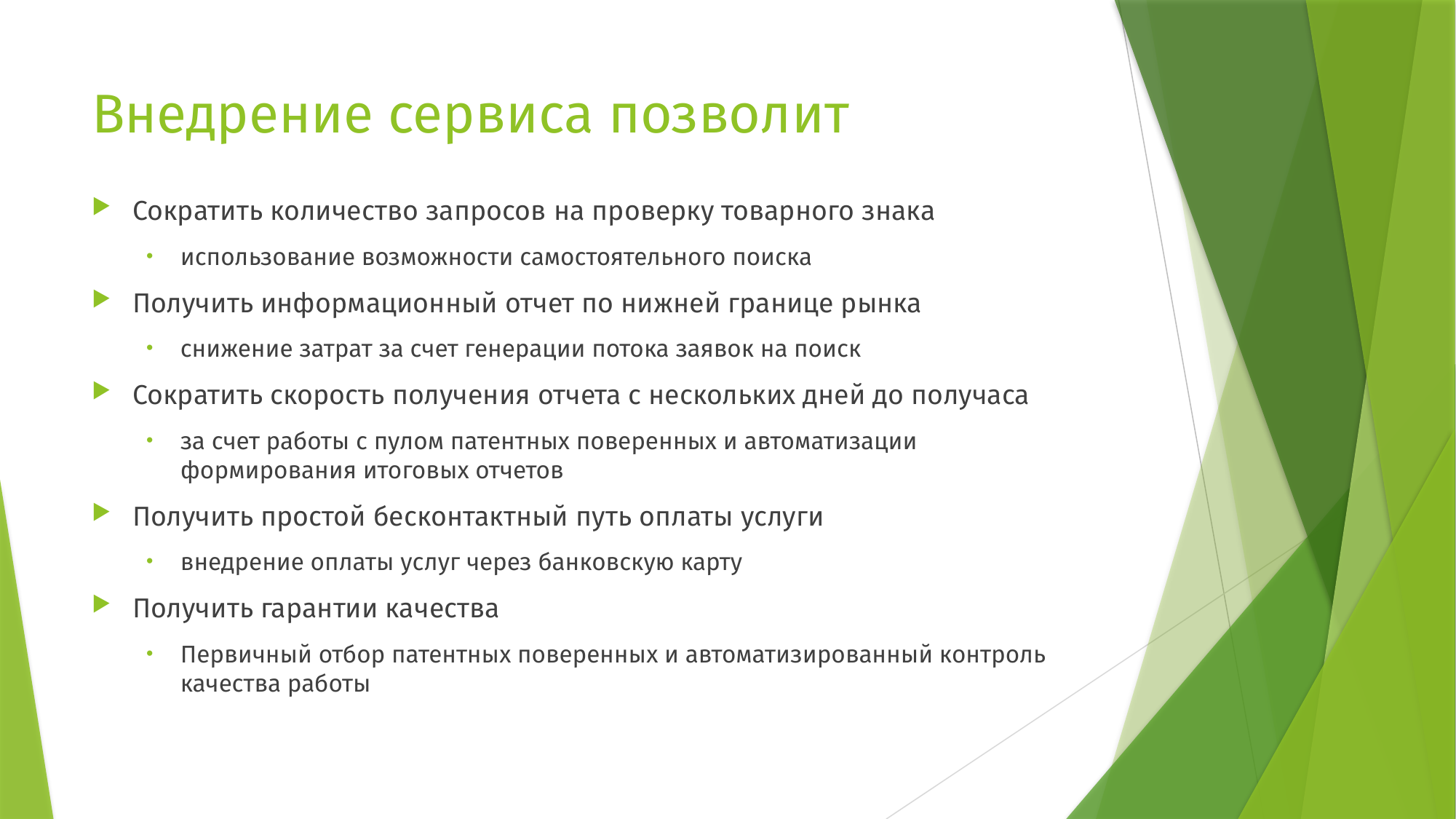

# Внедрение сервиса позволит
Сократить количество запросов на проверку товарного знака
использование возможности самостоятельного поиска
Получить информационный отчет по нижней границе рынка
снижение затрат за счет генерации потока заявок на поиск
Сократить скорость получения отчета с нескольких дней до получаса
за счет работы с пулом патентных поверенных и автоматизации формирования итоговых отчетов
Получить простой бесконтактный путь оплаты услуги
внедрение оплаты услуг через банковскую карту
Получить гарантии качества
Первичный отбор патентных поверенных и автоматизированный контроль качества работы